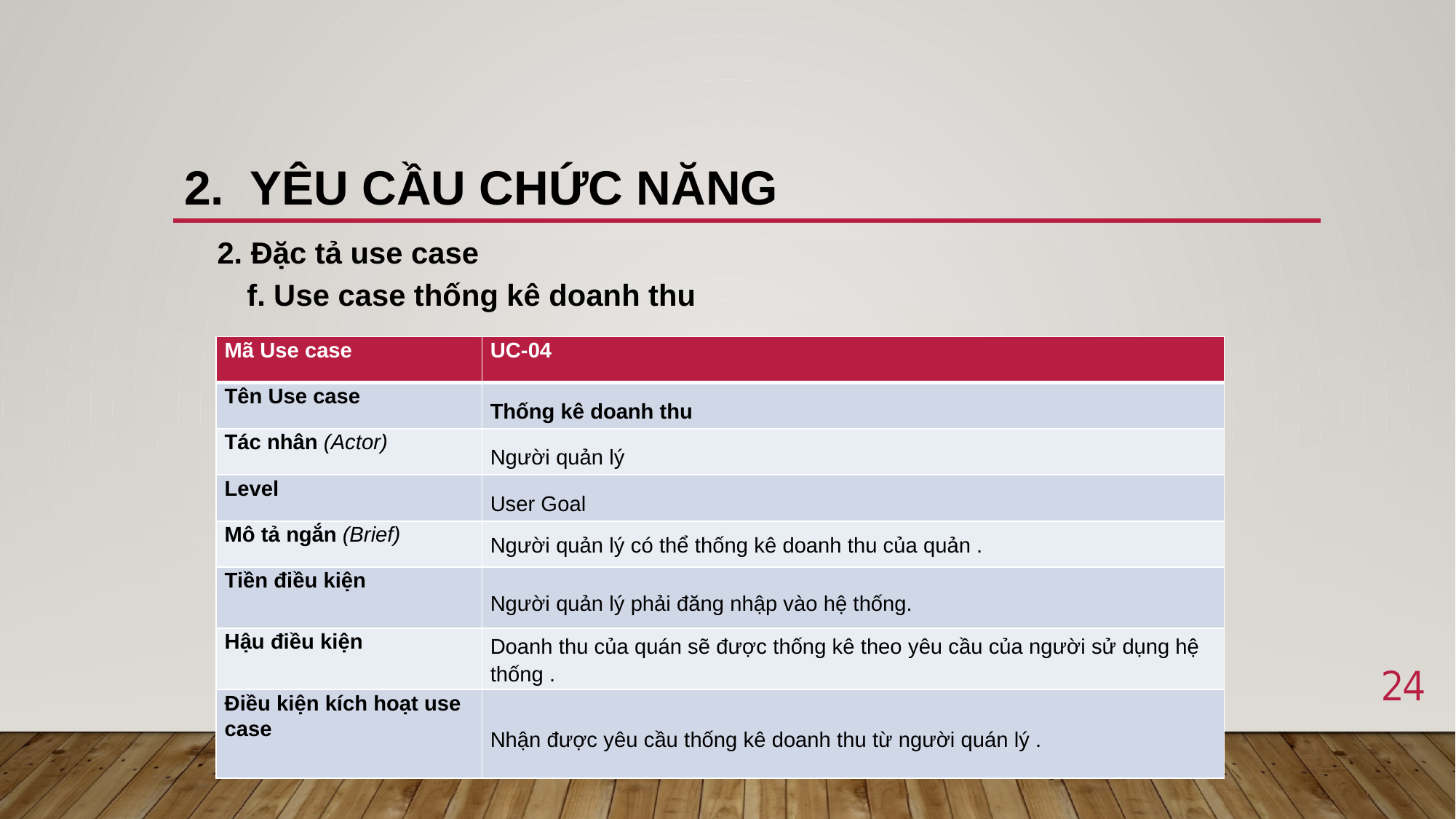

# 2.  Yêu cầu chức năng
2. Đặc tả use case
f. Use case thống kê doanh thu
| Mã Use case | UC-04 |
| --- | --- |
| Tên Use case | Thống kê doanh thu |
| Tác nhân (Actor) | Người quản lý |
| Level | User Goal |
| Mô tả ngắn (Brief) | Người quản lý có thể thống kê doanh thu của quản . |
| Tiền điều kiện | Người quản lý phải đăng nhập vào hệ thống. |
| Hậu điều kiện | Doanh thu của quán sẽ được thống kê theo yêu cầu của người sử dụng hệ thống . |
| Điều kiện kích hoạt use case | Nhận được yêu cầu thống kê doanh thu từ người quán lý . |
24